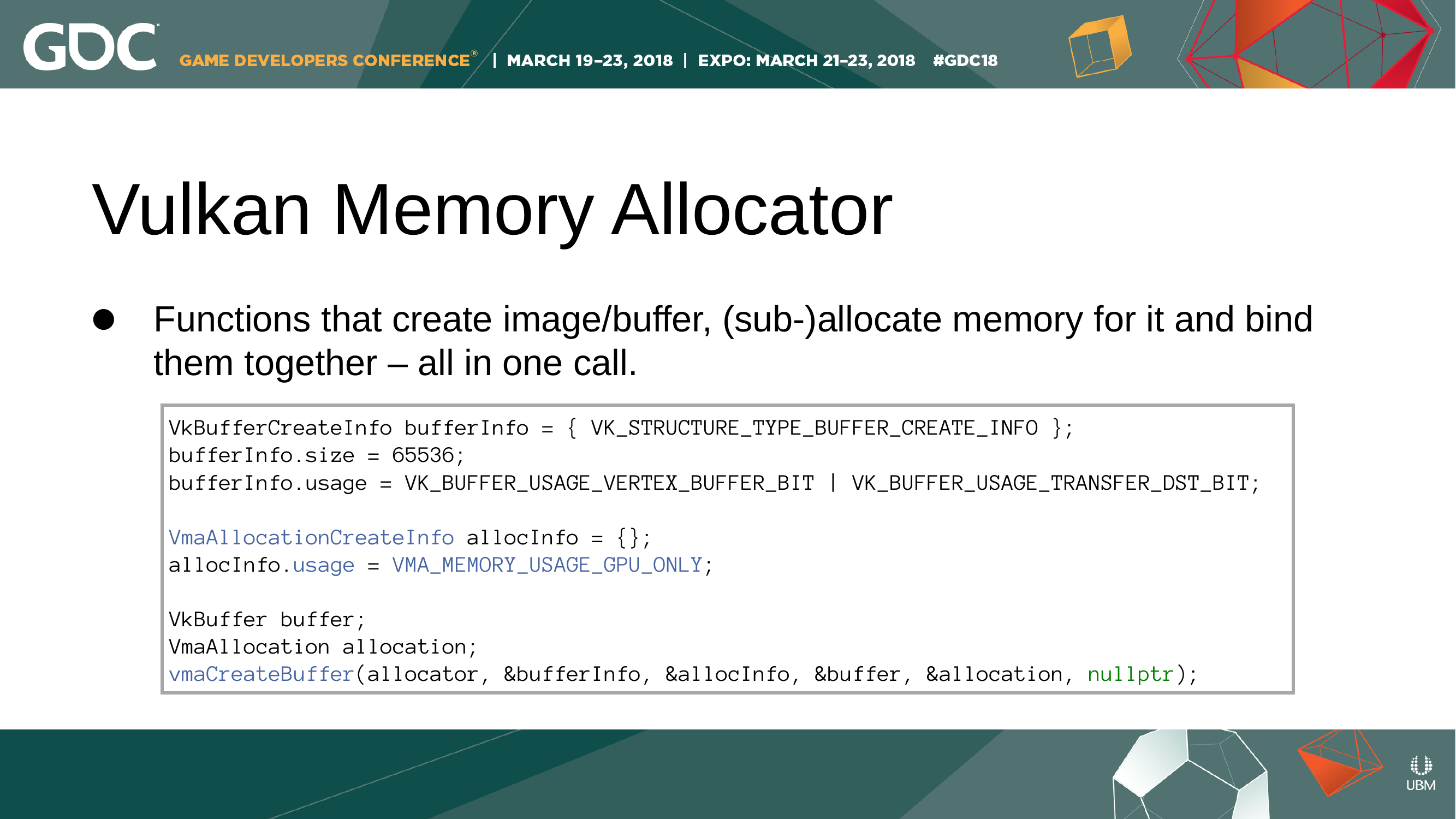

Vulkan Memory Allocator
Functions that create image/buffer, (sub-)allocate memory for it and bind them together – all in one call.
VkBufferCreateInfo bufferInfo = { VK_STRUCTURE_TYPE_BUFFER_CREATE_INFO };
bufferInfo.size = 65536;
bufferInfo.usage = VK_BUFFER_USAGE_VERTEX_BUFFER_BIT | VK_BUFFER_USAGE_TRANSFER_DST_BIT;
VmaAllocationCreateInfo allocInfo = {};
allocInfo.usage = VMA_MEMORY_USAGE_GPU_ONLY;
VkBuffer buffer;
VmaAllocation allocation;
vmaCreateBuffer(allocator, &bufferInfo, &allocInfo, &buffer, &allocation, nullptr);